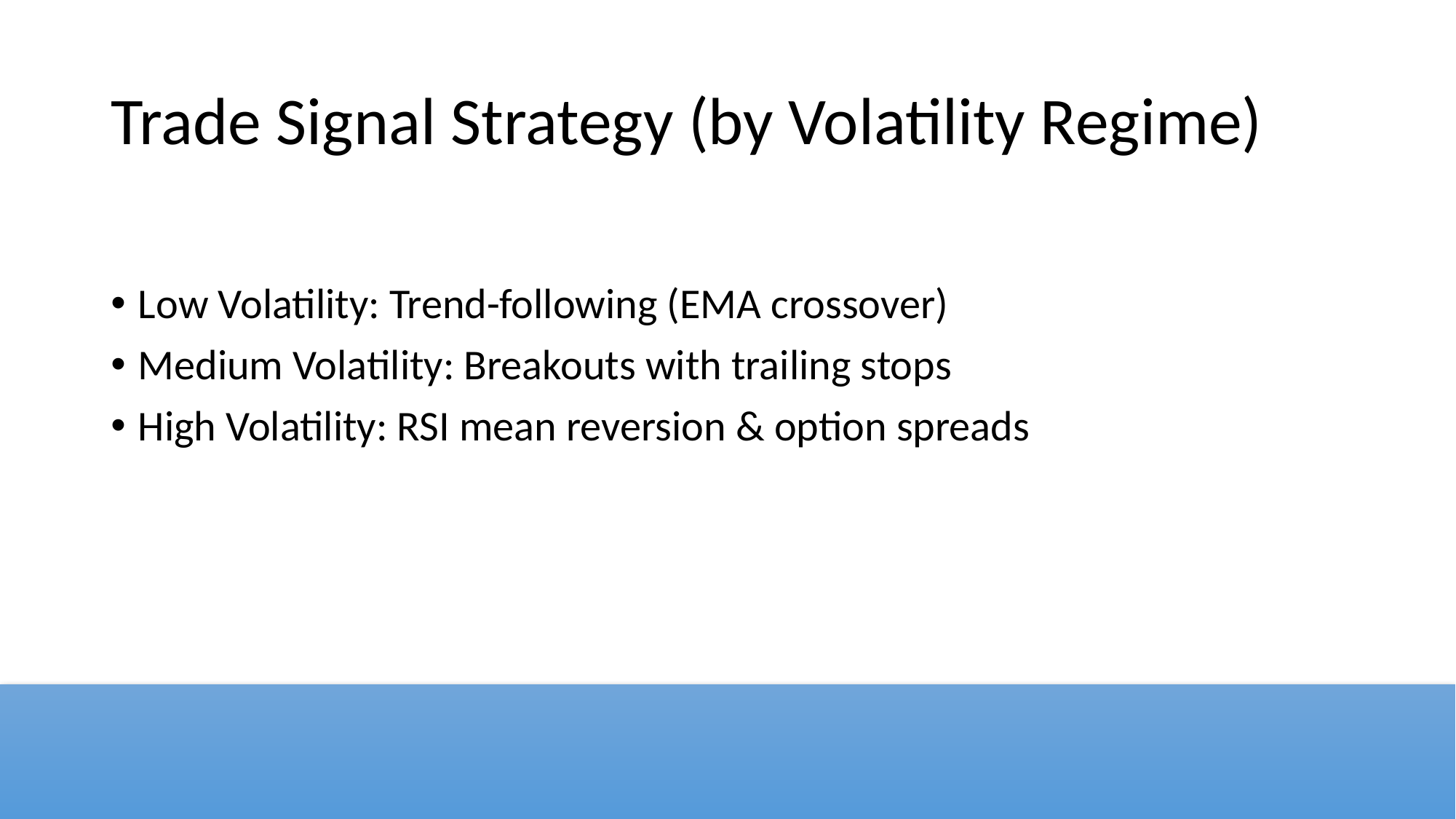

# Trade Signal Strategy (by Volatility Regime)
Low Volatility: Trend-following (EMA crossover)
Medium Volatility: Breakouts with trailing stops
High Volatility: RSI mean reversion & option spreads